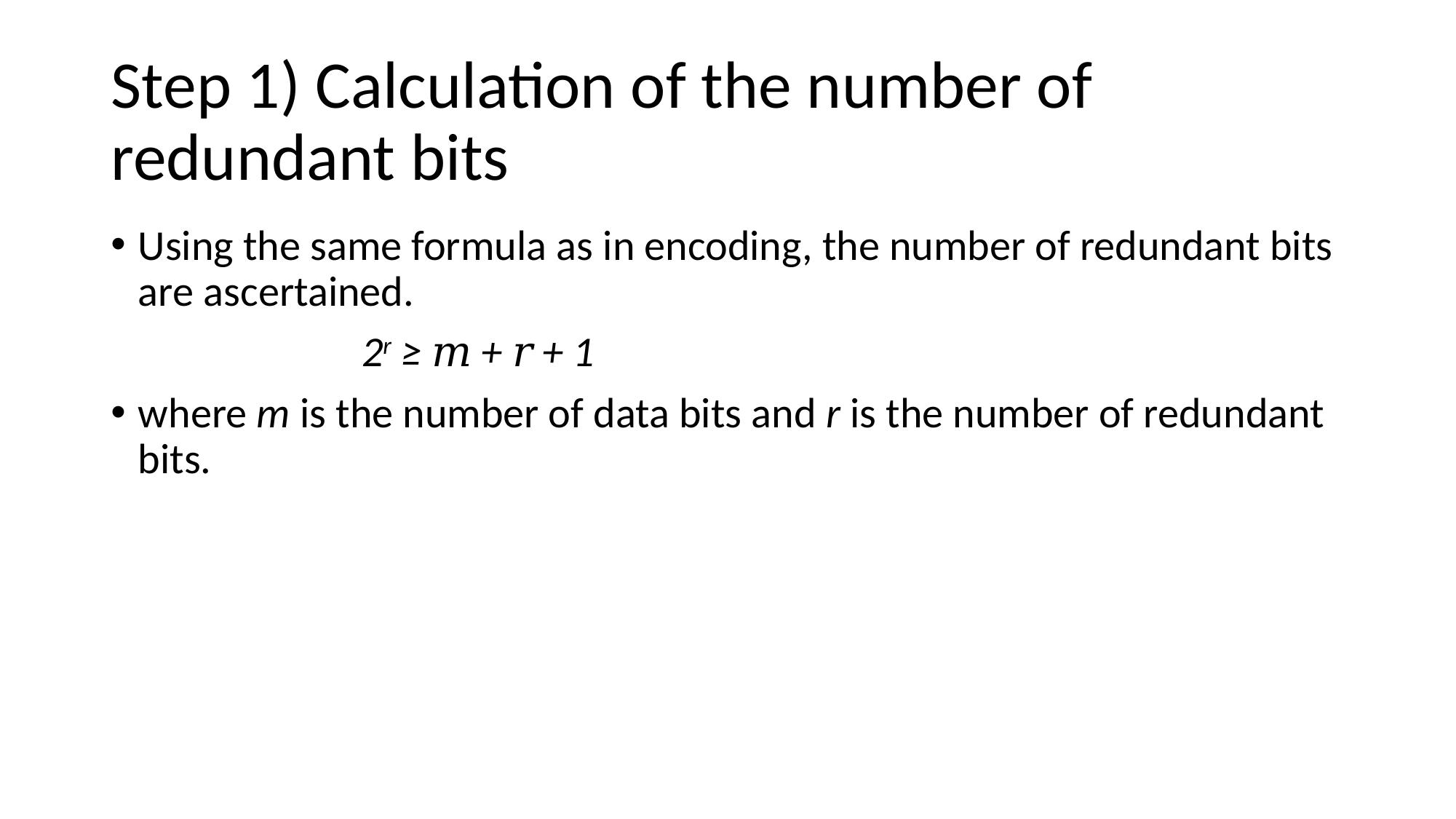

# Step 1) Calculation of the number of redundant bits
Using the same formula as in encoding, the number of redundant bits are ascertained.
                          2r ≥ 𝑚 + 𝑟 + 1
where m is the number of data bits and r is the number of redundant bits.